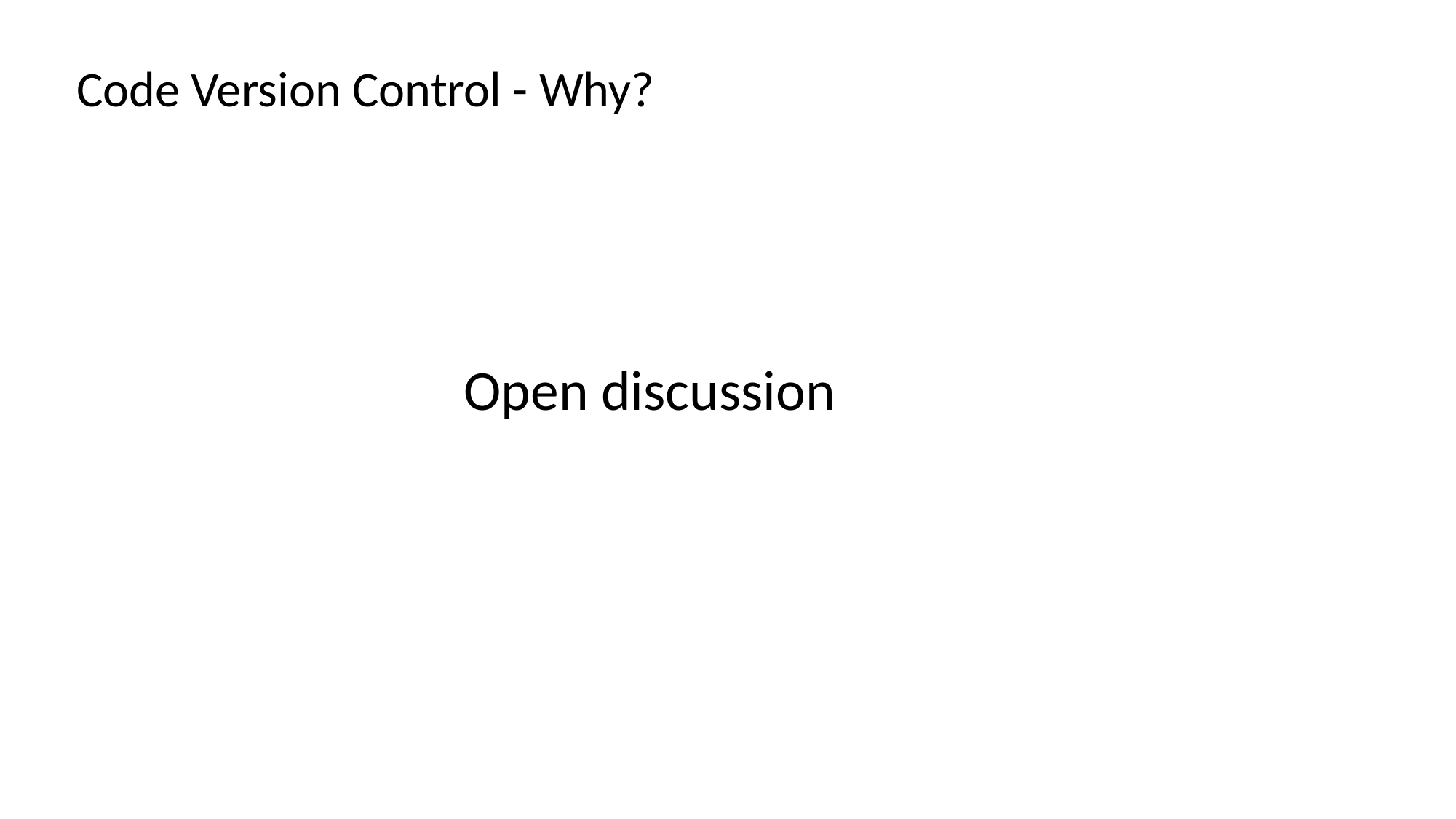

# Code Version Control - Why?
Open discussion